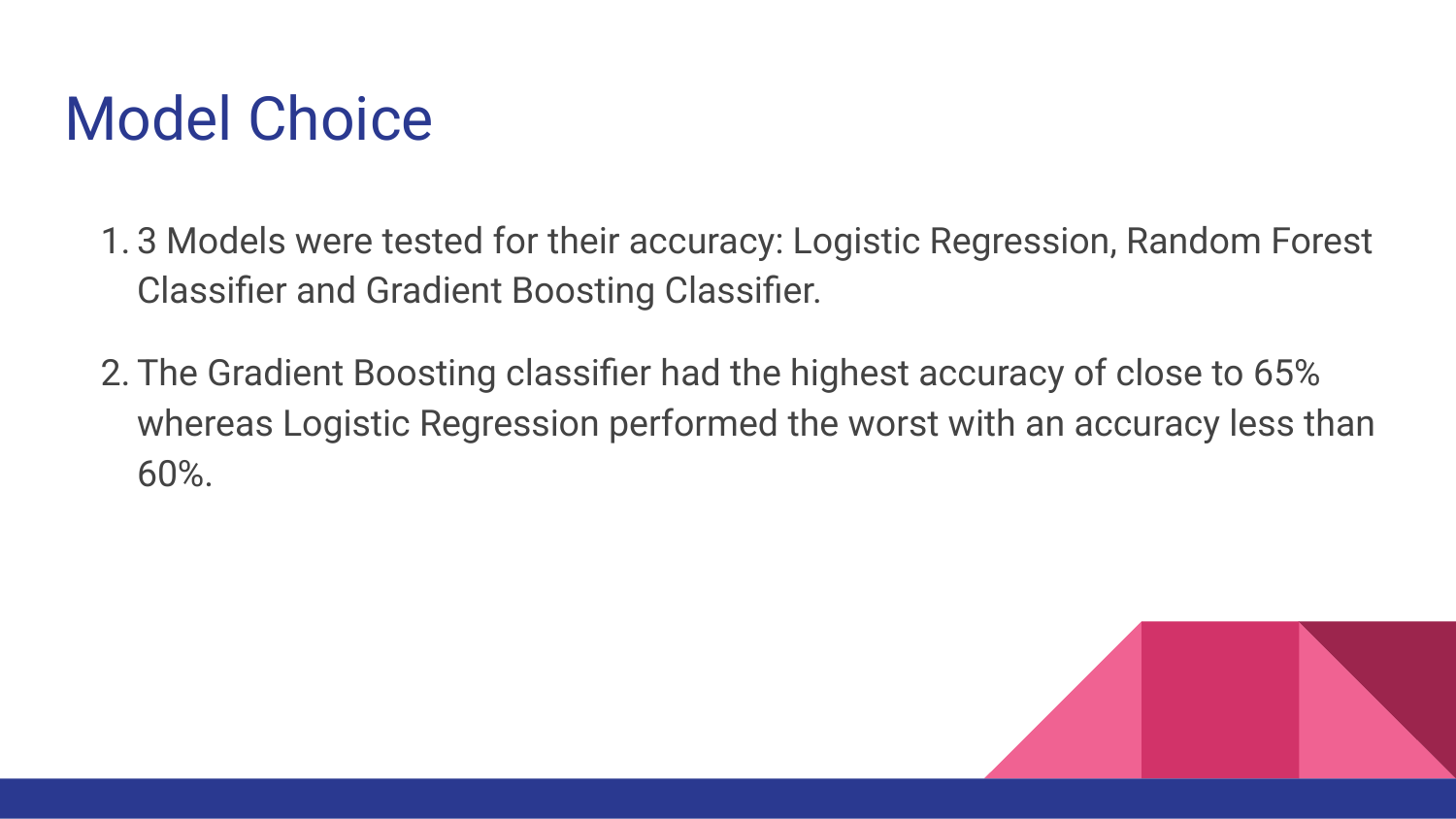

# Model Choice
3 Models were tested for their accuracy: Logistic Regression, Random Forest Classifier and Gradient Boosting Classifier.
The Gradient Boosting classifier had the highest accuracy of close to 65% whereas Logistic Regression performed the worst with an accuracy less than 60%.